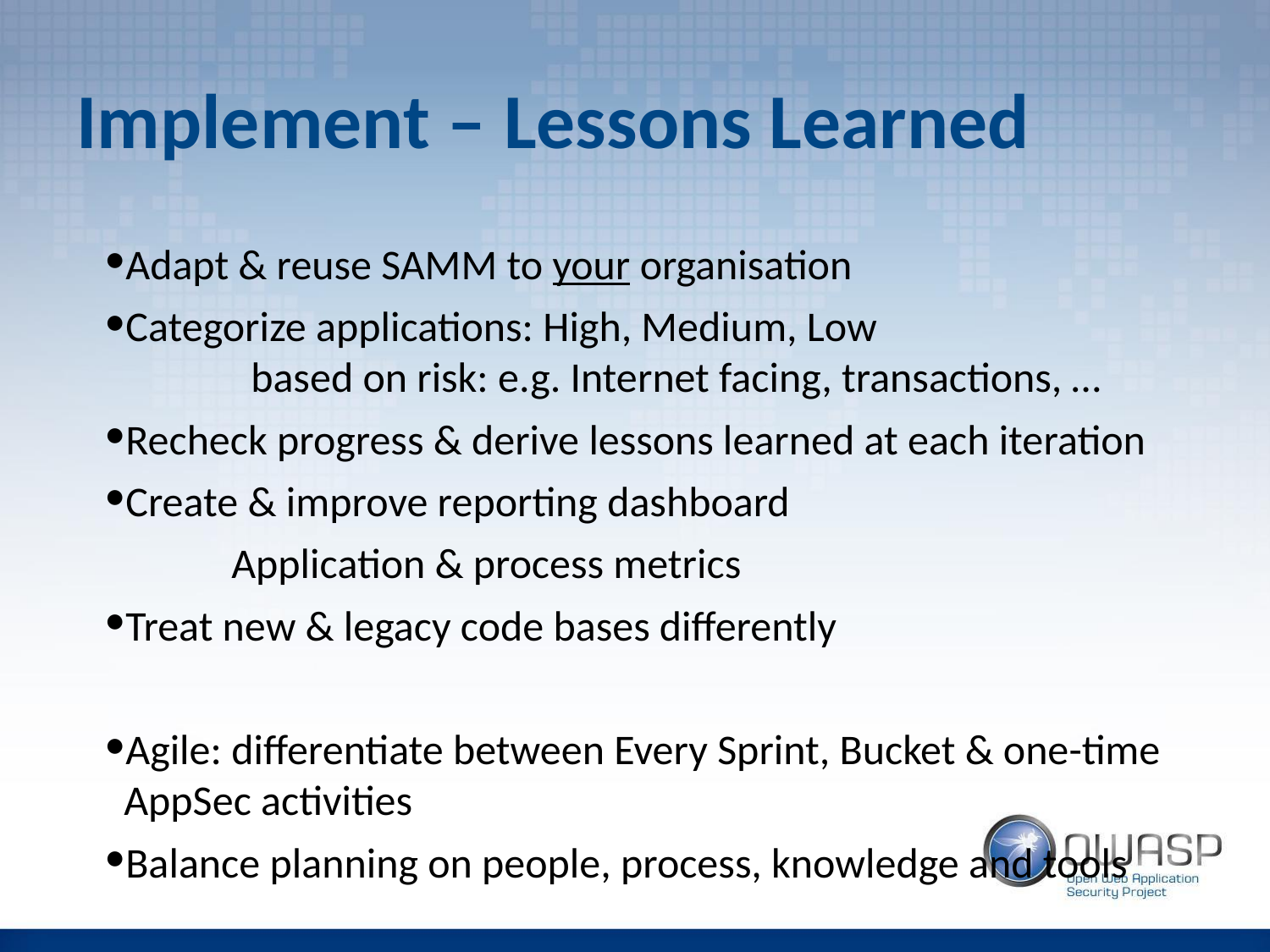

# Implement – Lessons Learned
Adapt & reuse SAMM to your organisation
Categorize applications: High, Medium, Low
	based on risk: e.g. Internet facing, transactions, …
Recheck progress & derive lessons learned at each iteration
Create & improve reporting dashboard
	Application & process metrics
Treat new & legacy code bases differently

Agile: differentiate between Every Sprint, Bucket & one-time AppSec activities
Balance planning on people, process, knowledge and tools